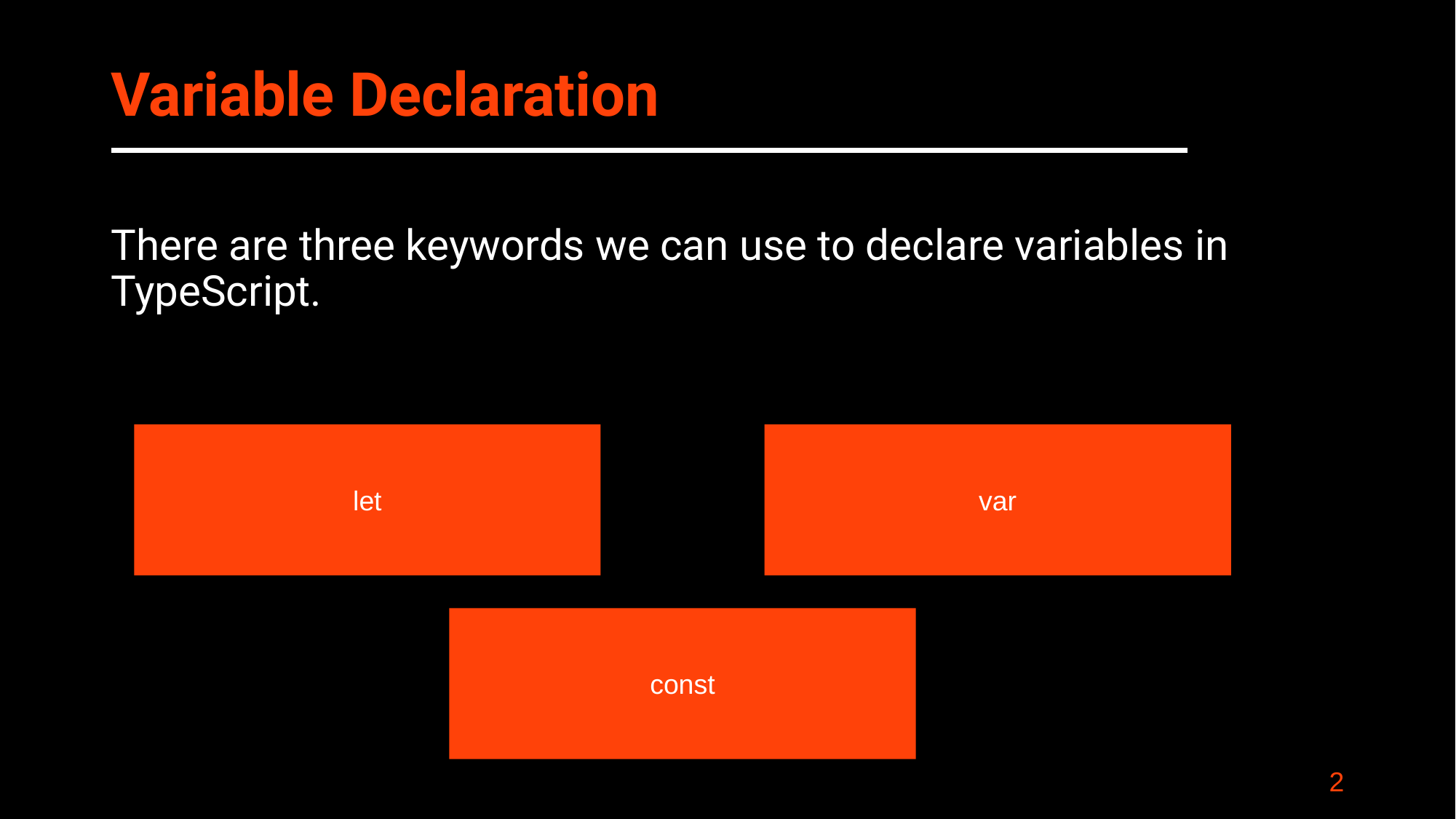

# Variable Declaration
There are three keywords we can use to declare variables in TypeScript.

let
var
const
2